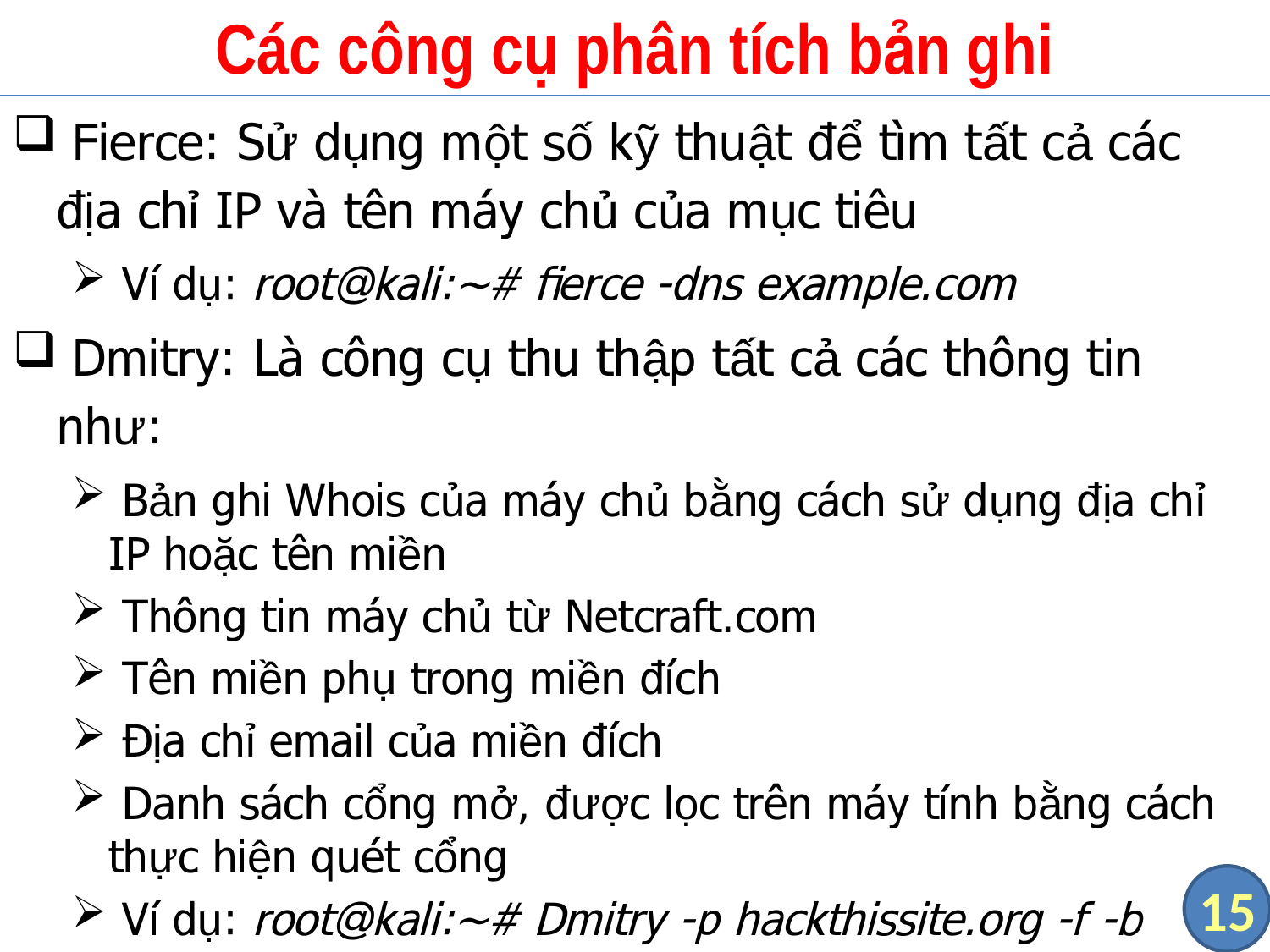

# Các công cụ phân tích bản ghi
 Fierce: Sử dụng một số kỹ thuật để tìm tất cả các địa chỉ IP và tên máy chủ của mục tiêu
 Ví dụ: root@kali:~# fierce -dns example.com
 Dmitry: Là công cụ thu thập tất cả các thông tin như:
 Bản ghi Whois của máy chủ bằng cách sử dụng địa chỉ IP hoặc tên miền
 Thông tin máy chủ từ Netcraft.com
 Tên miền phụ trong miền đích
 Địa chỉ email của miền đích
 Danh sách cổng mở, được lọc trên máy tính bằng cách thực hiện quét cổng
 Ví dụ: root@kali:~# Dmitry -p hackthissite.org -f -b

15